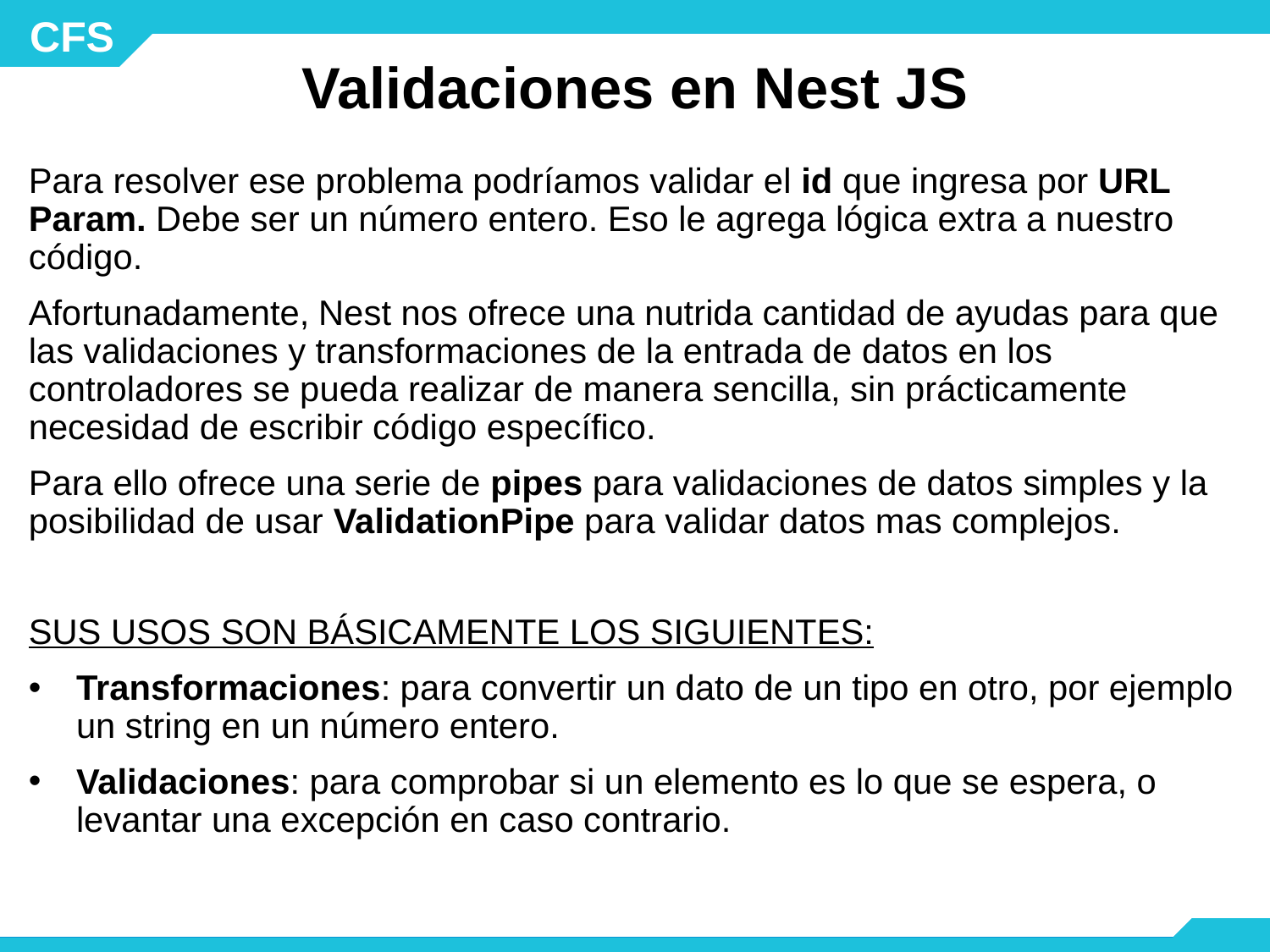

# Validaciones en Nest JS
Para resolver ese problema podríamos validar el id que ingresa por URL Param. Debe ser un número entero. Eso le agrega lógica extra a nuestro código.
Afortunadamente, Nest nos ofrece una nutrida cantidad de ayudas para que las validaciones y transformaciones de la entrada de datos en los  controladores se pueda realizar de manera sencilla, sin prácticamente necesidad de escribir código específico.
Para ello ofrece una serie de pipes para validaciones de datos simples y la posibilidad de usar ValidationPipe para validar datos mas complejos.

SUS USOS SON BÁSICAMENTE LOS SIGUIENTES:
Transformaciones: para convertir un dato de un tipo en otro, por ejemplo un string en un número entero.
Validaciones: para comprobar si un elemento es lo que se espera, o levantar una excepción en caso contrario.